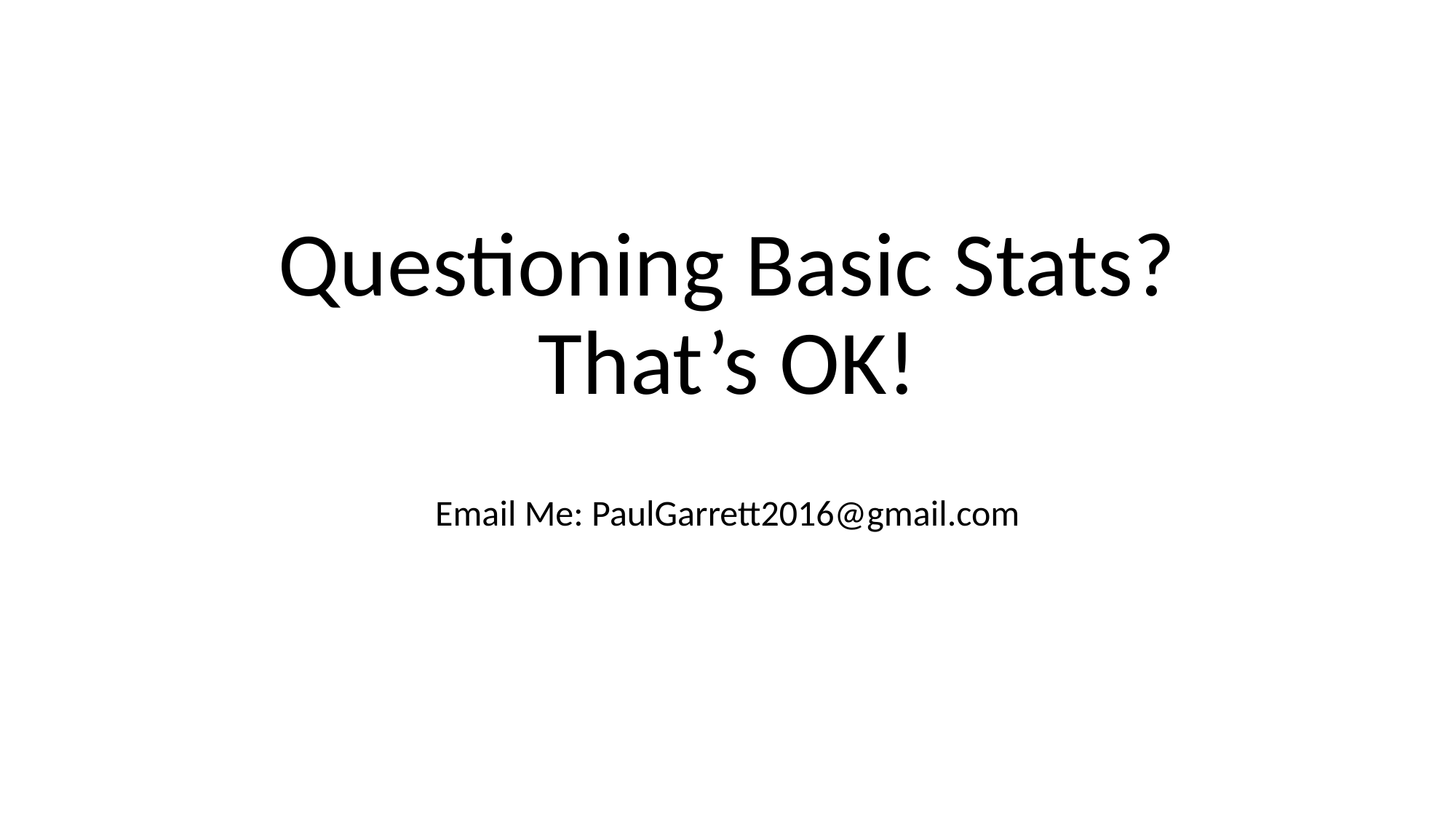

# Questioning Basic Stats? That’s OK!

Email Me: PaulGarrett2016@gmail.com